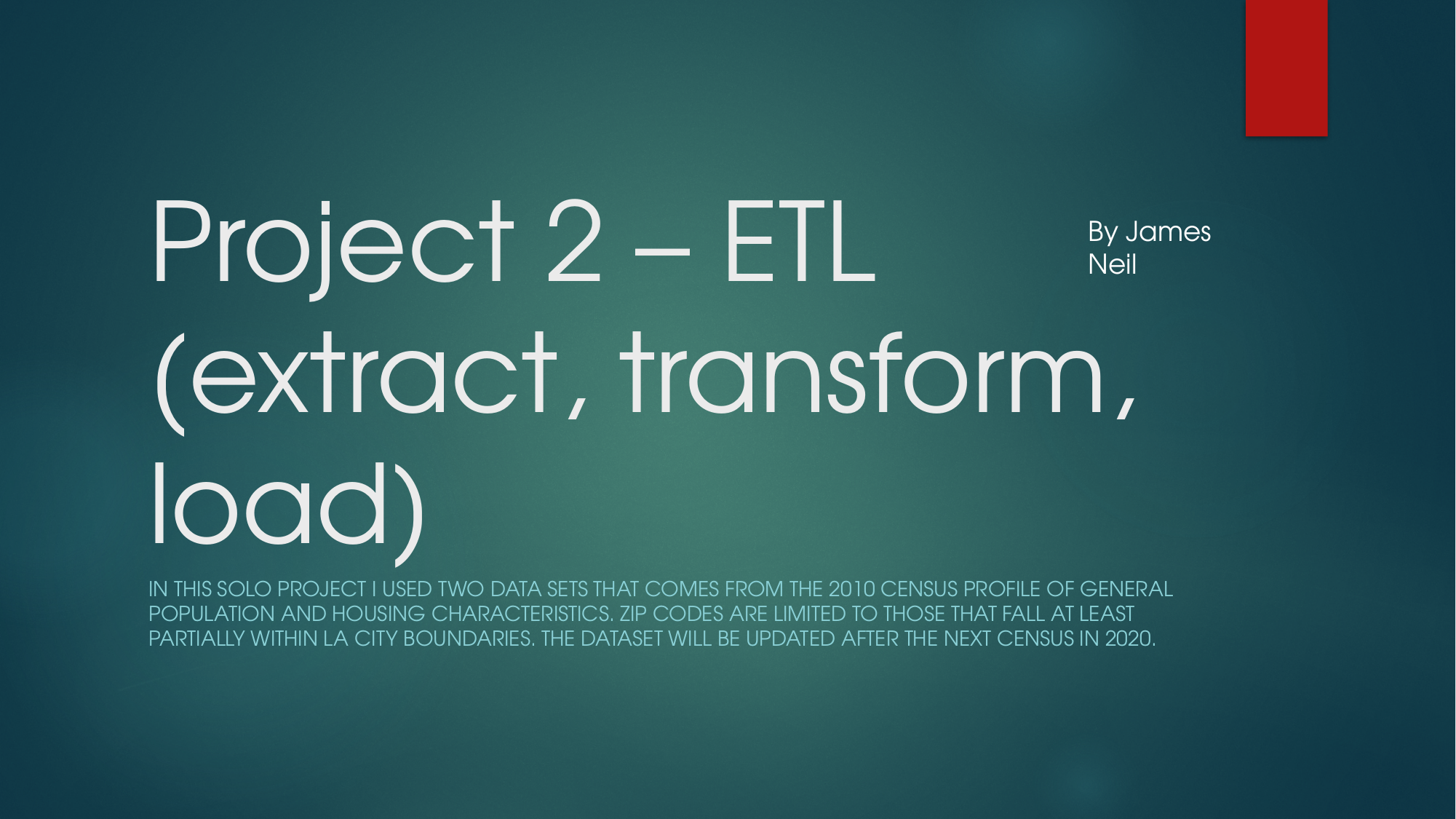

# Project 2 – ETL (extract, transform, load)
By James Neil
In this solo project I used two data sets that comes from the 2010 Census Profile of General Population and Housing Characteristics. Zip codes are limited to those that fall at least partially within LA city boundaries. The dataset will be updated after the next census in 2020.